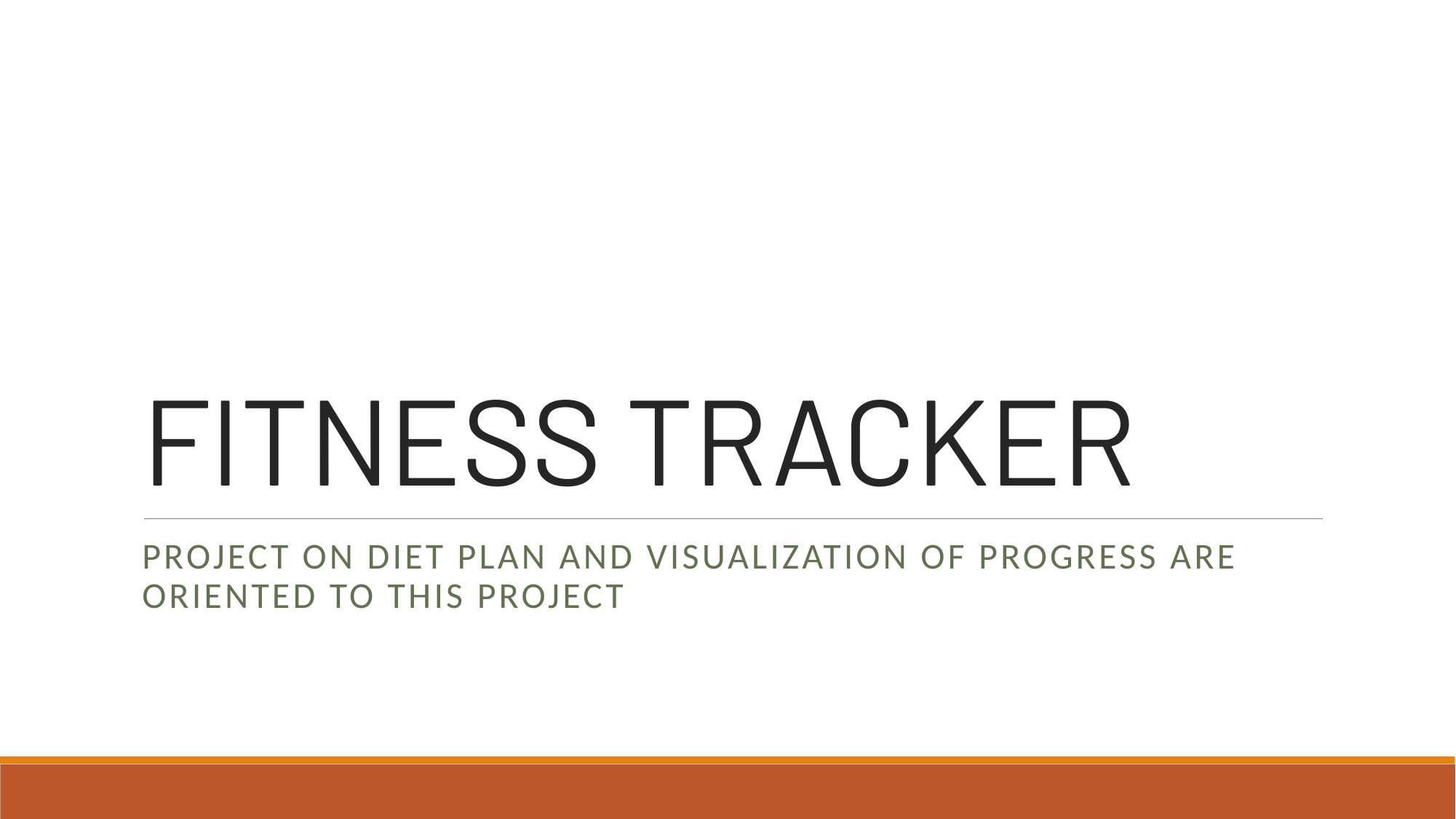

# FITNESS TRACKER
Project on diet plan and visualization of progress are oriented to this project